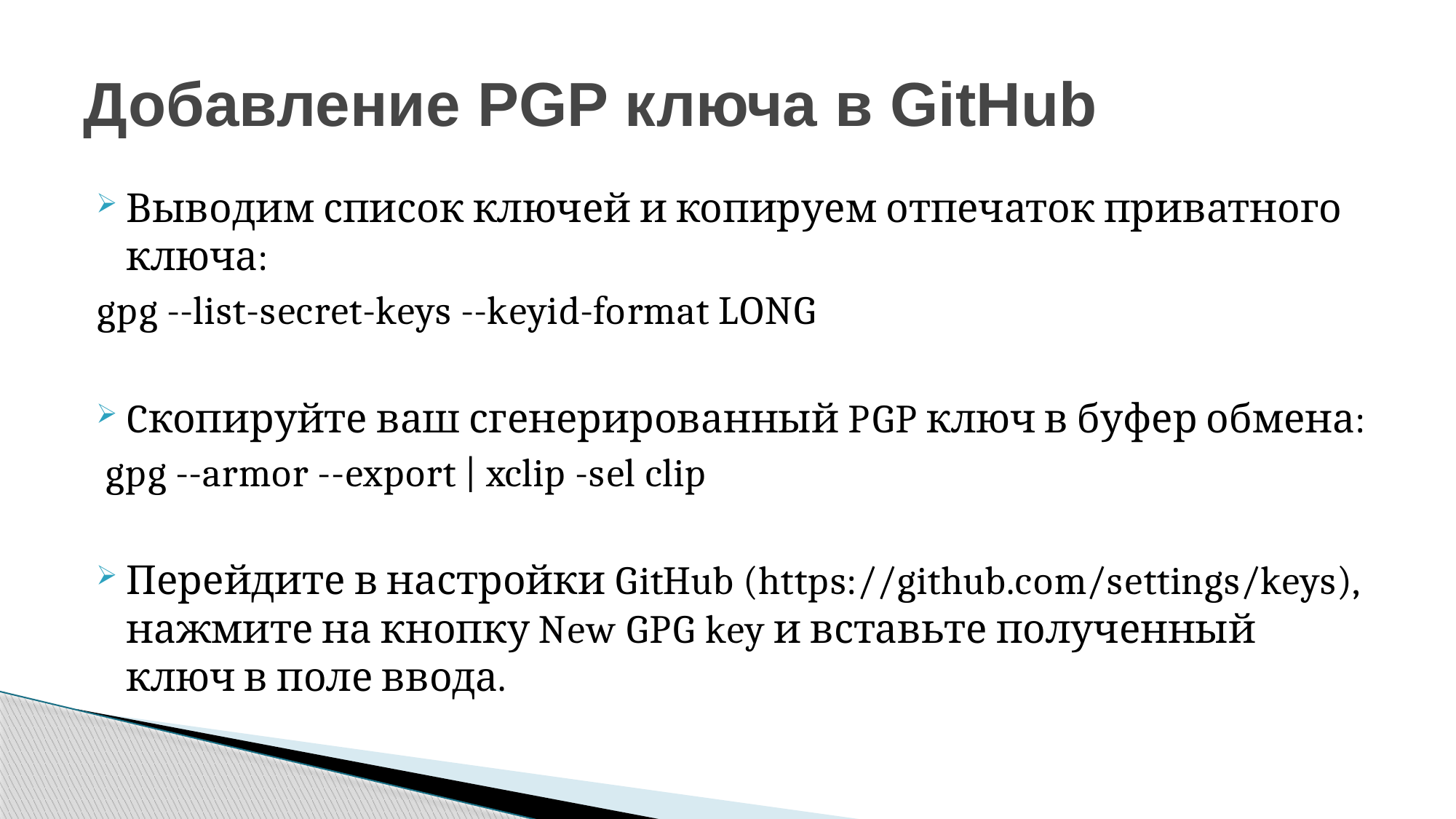

# Добавление PGP ключа в GitHub
Выводим список ключей и копируем отпечаток приватного ключа:
gpg --list-secret-keys --keyid-format LONG

Cкопируйте ваш сгенерированный PGP ключ в буфер обмена:
 gpg --armor --export | xclip -sel clip

Перейдите в настройки GitHub (https://github.com/settings/keys), нажмите на кнопку New GPG key и вставьте полученный ключ в поле ввода.